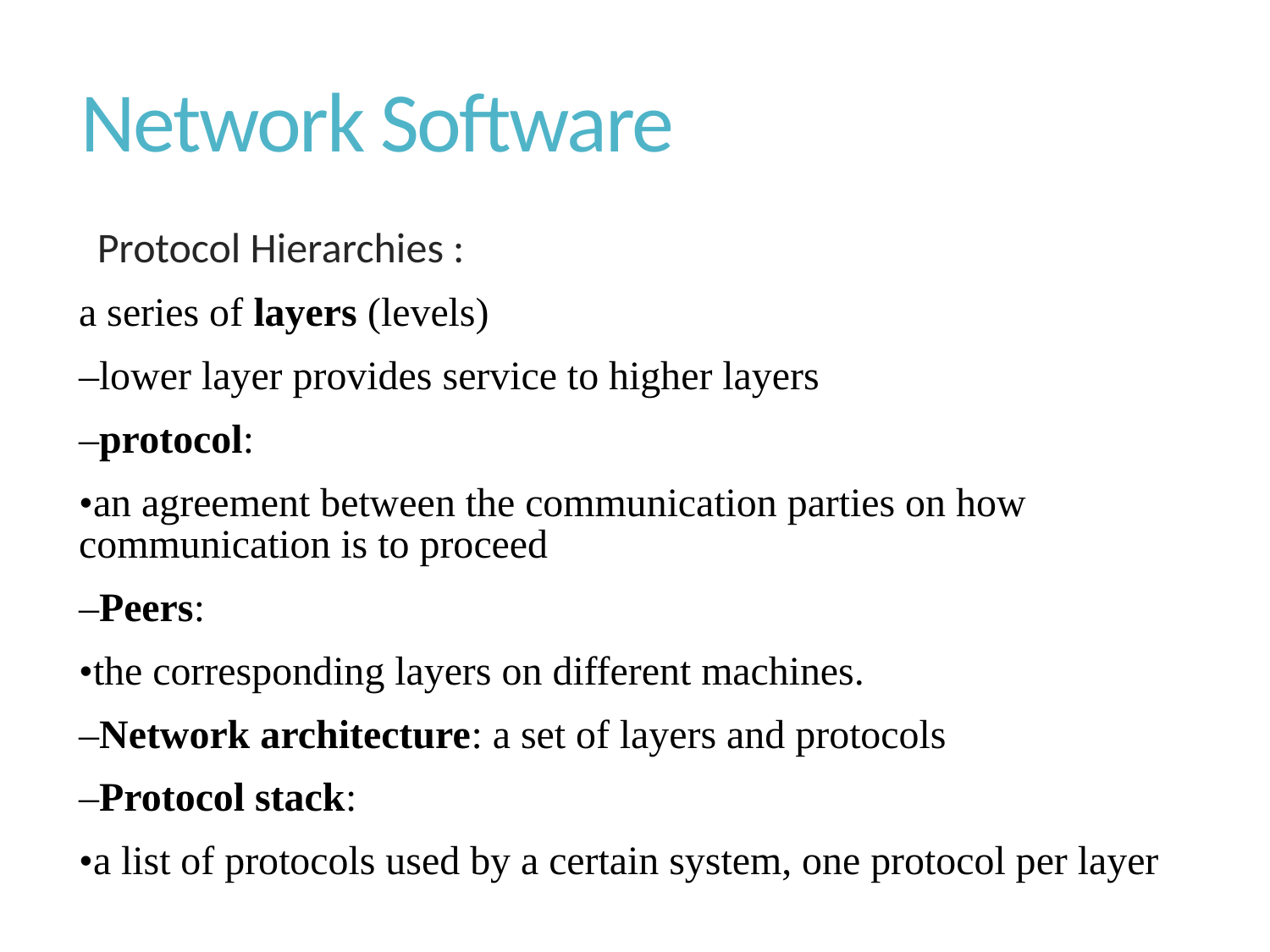

# Network Software
Protocol Hierarchies :
a series of layers (levels)
–lower layer provides service to higher layers
–protocol:
•an agreement between the communication parties on how communication is to proceed
–Peers:
•the corresponding layers on different machines.
–Network architecture: a set of layers and protocols
–Protocol stack:
•a list of protocols used by a certain system, one protocol per layer